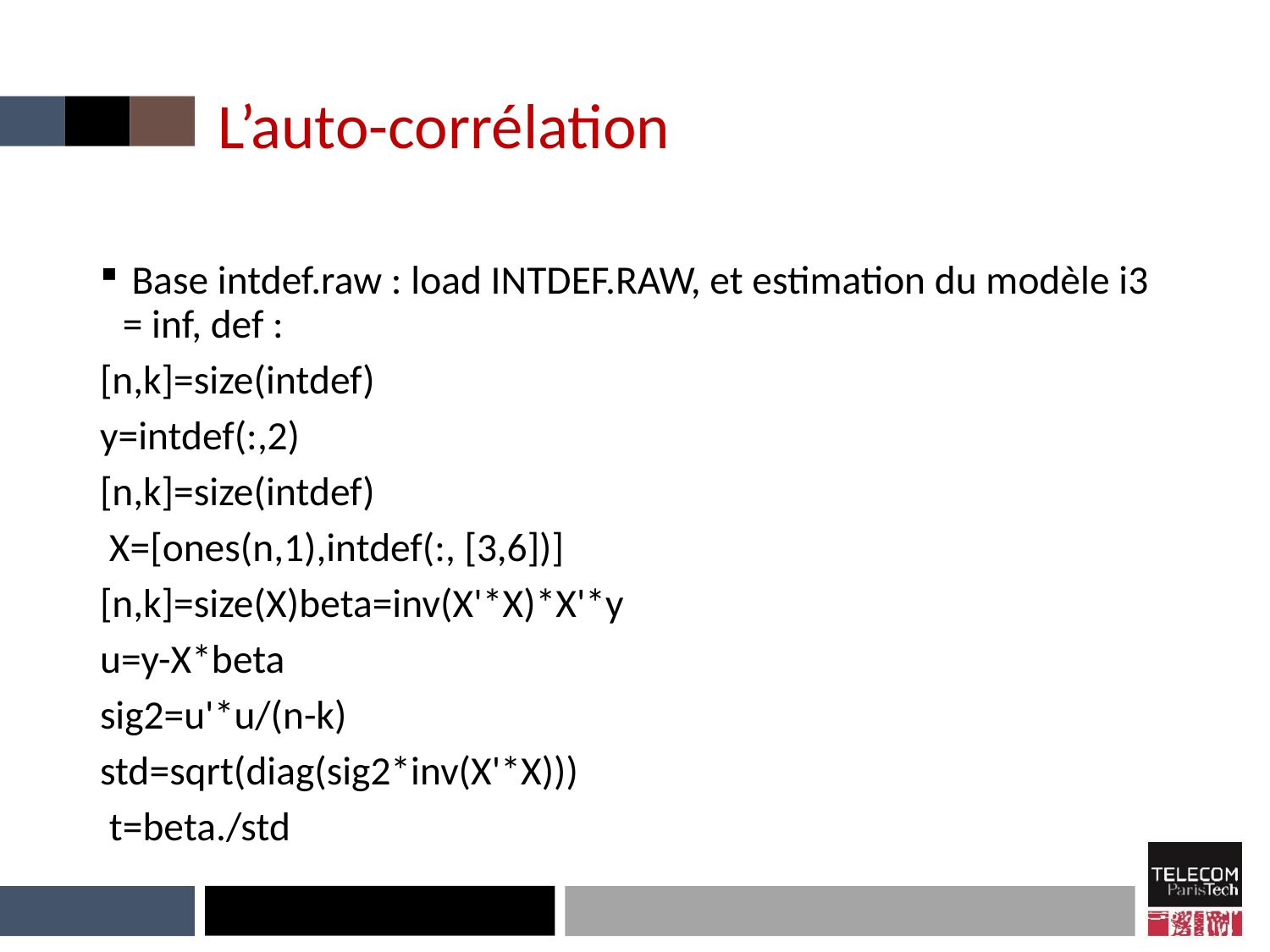

# L’auto-corrélation
 Base intdef.raw : load INTDEF.RAW, et estimation du modèle i3 = inf, def :
[n,k]=size(intdef)
y=intdef(:,2)
[n,k]=size(intdef)
 X=[ones(n,1),intdef(:, [3,6])]
[n,k]=size(X)beta=inv(X'*X)*X'*y
u=y-X*beta
sig2=u'*u/(n-k)
std=sqrt(diag(sig2*inv(X'*X)))
 t=beta./std